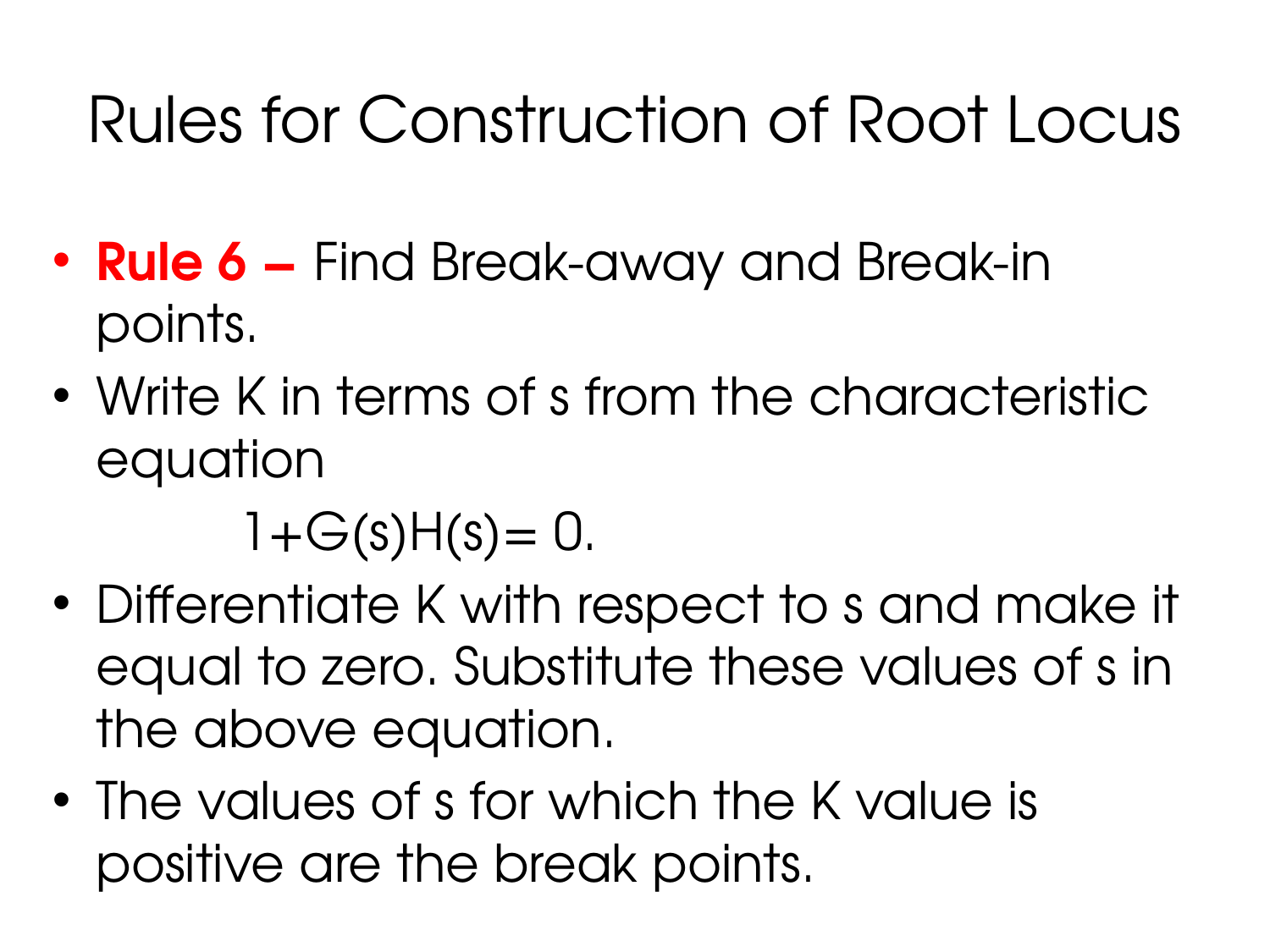

# Rules for Construction of Root Locus
Rule 6 − Find Break-away and Break-in points.
Write K in terms of s from the characteristic equation
             1+G(s)H(s)= 0.
Differentiate K with respect to s and make it equal to zero. Substitute these values of s in the above equation.
The values of s for which the K value is positive are the break points.